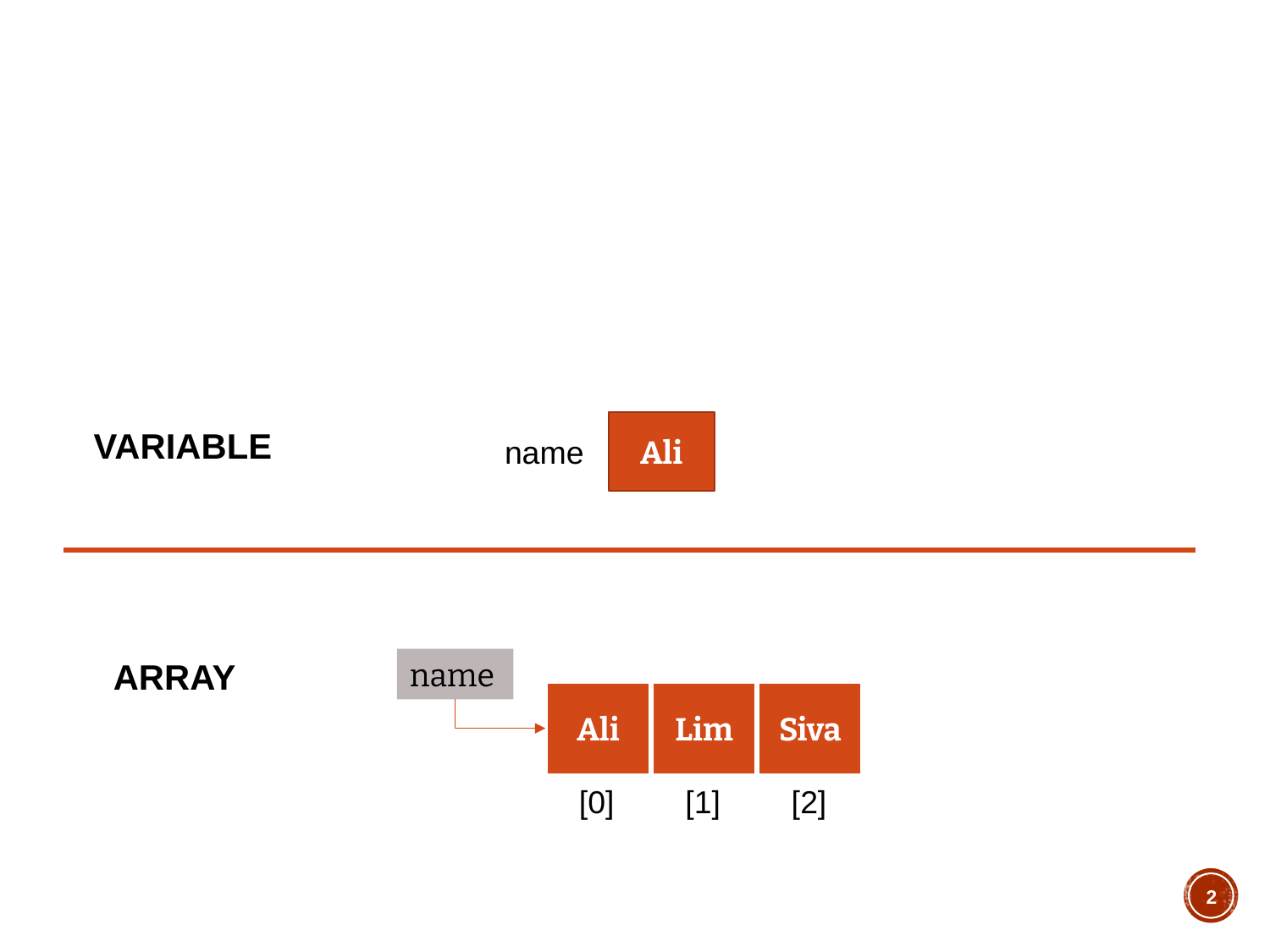

Variable vs Array
Ali
name
VARIABLE
ARRAY
name
Ali
Lim
Siva
[0]        [1]        [2]
2